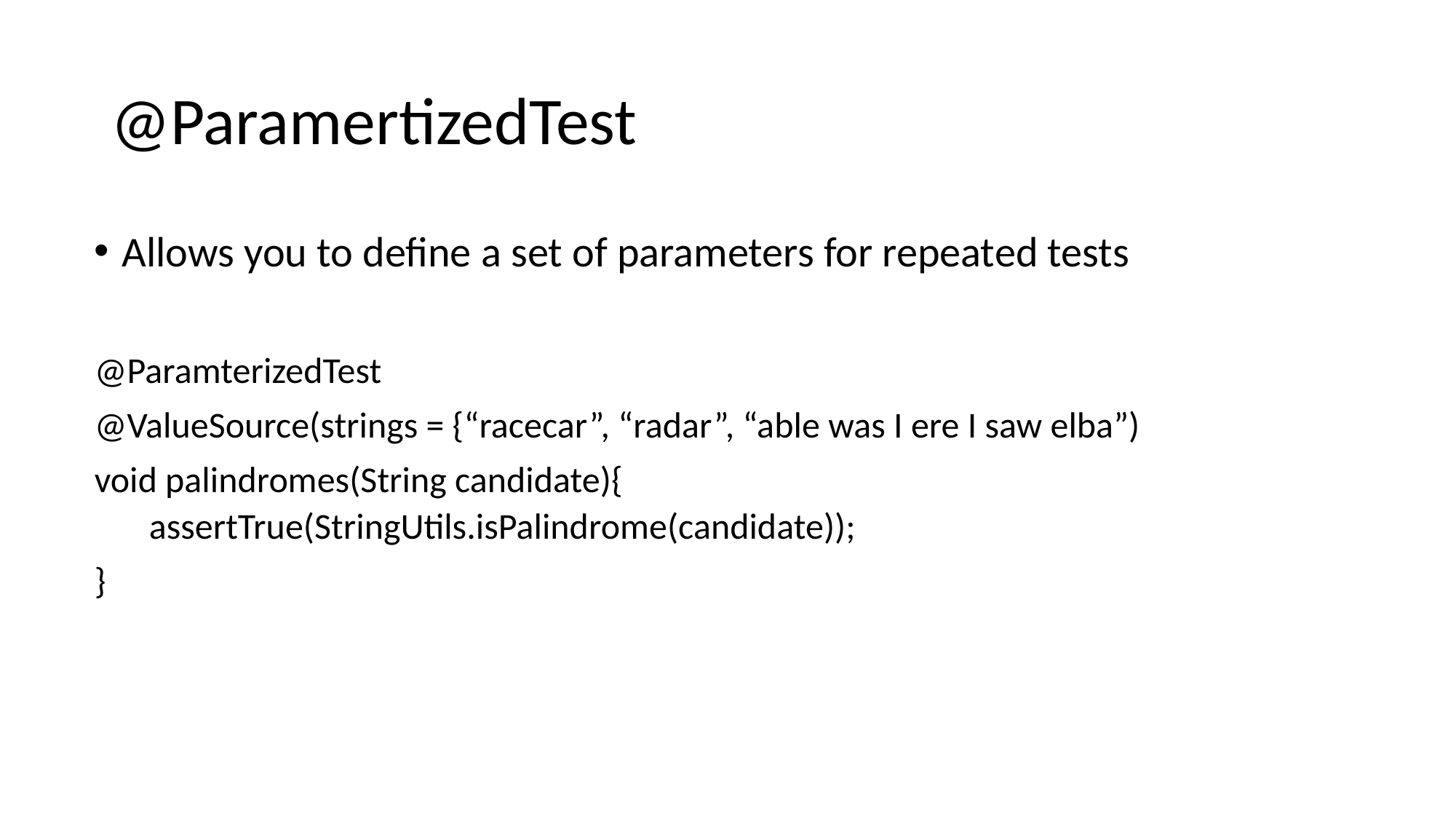

# @ParamertizedTest
Allows you to define a set of parameters for repeated tests

@ParamterizedTest
@ValueSource(strings = {“racecar”, “radar”, “able was I ere I saw elba”)
void palindromes(String candidate){
assertTrue(StringUtils.isPalindrome(candidate));
}